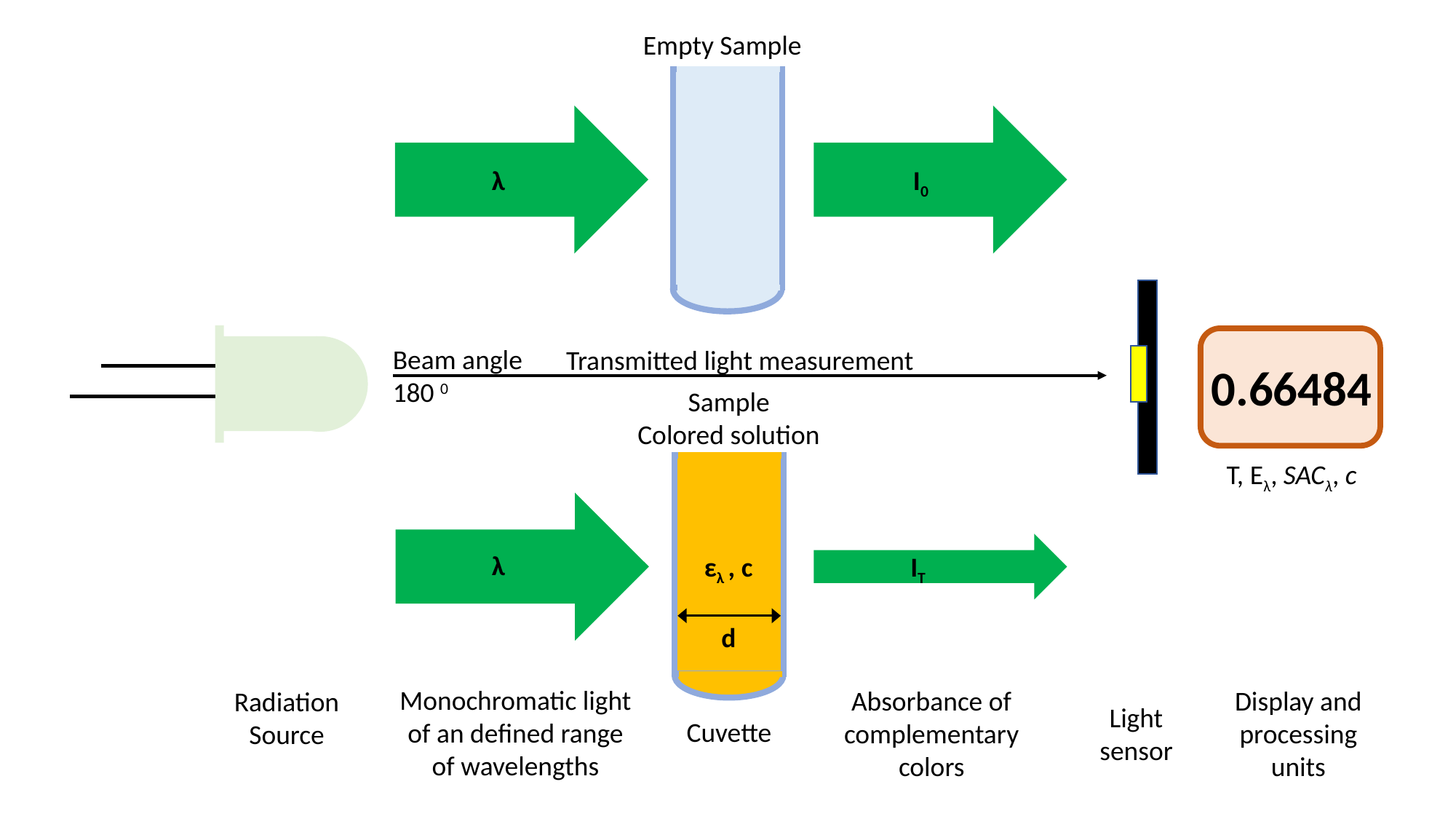

Empty Sample

λ
I0

0.66484
Beam angle
180 0
Transmitted light measurement
Sample
Colored solution
T, Eλ, SACλ, c

ελ , c
d

λ
IT
Monochromatic light of an defined range of wavelengths
Absorbance of
complementary
colors
Display and processing
units
Radiation
Source
Light
sensor
Cuvette